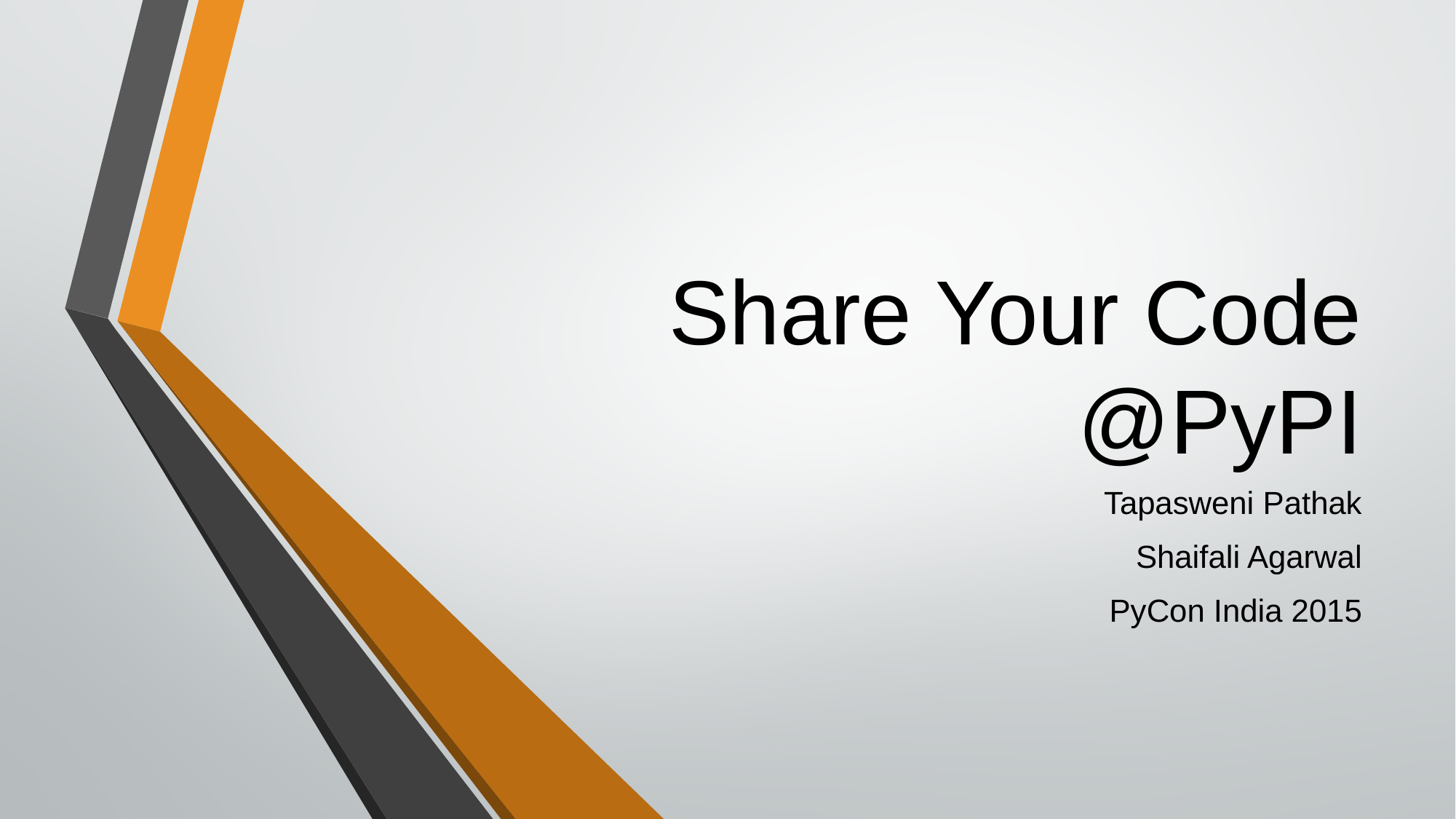

# Share Your Code @PyPI
Tapasweni Pathak
Shaifali Agarwal
PyCon India 2015